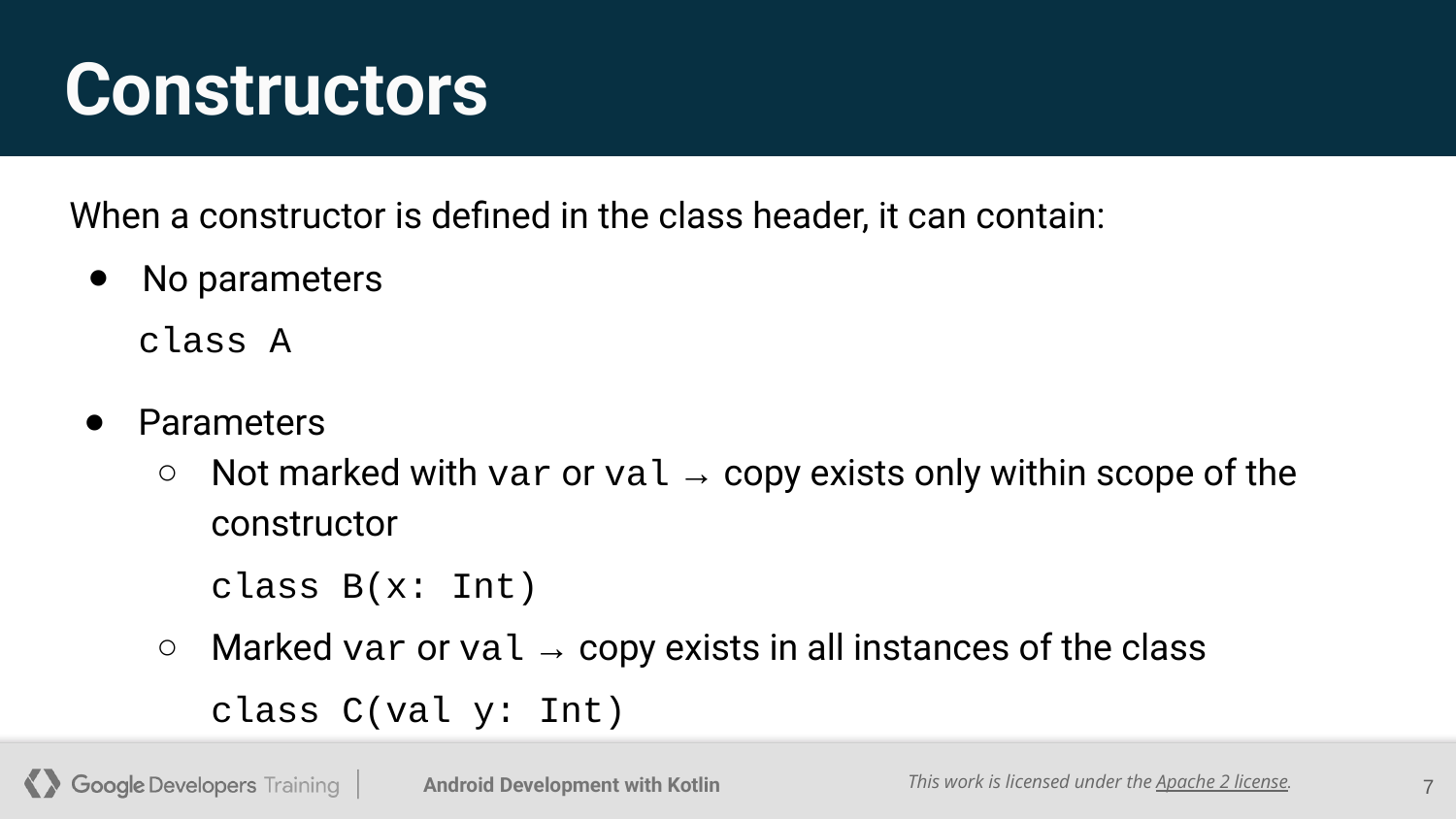

# Constructors
When a constructor is defined in the class header, it can contain:
No parameters

class A
Parameters
Not marked with var or val → copy exists only within scope of the constructor
class B(x: Int)
Marked var or val → copy exists in all instances of the class
class C(val y: Int)
7